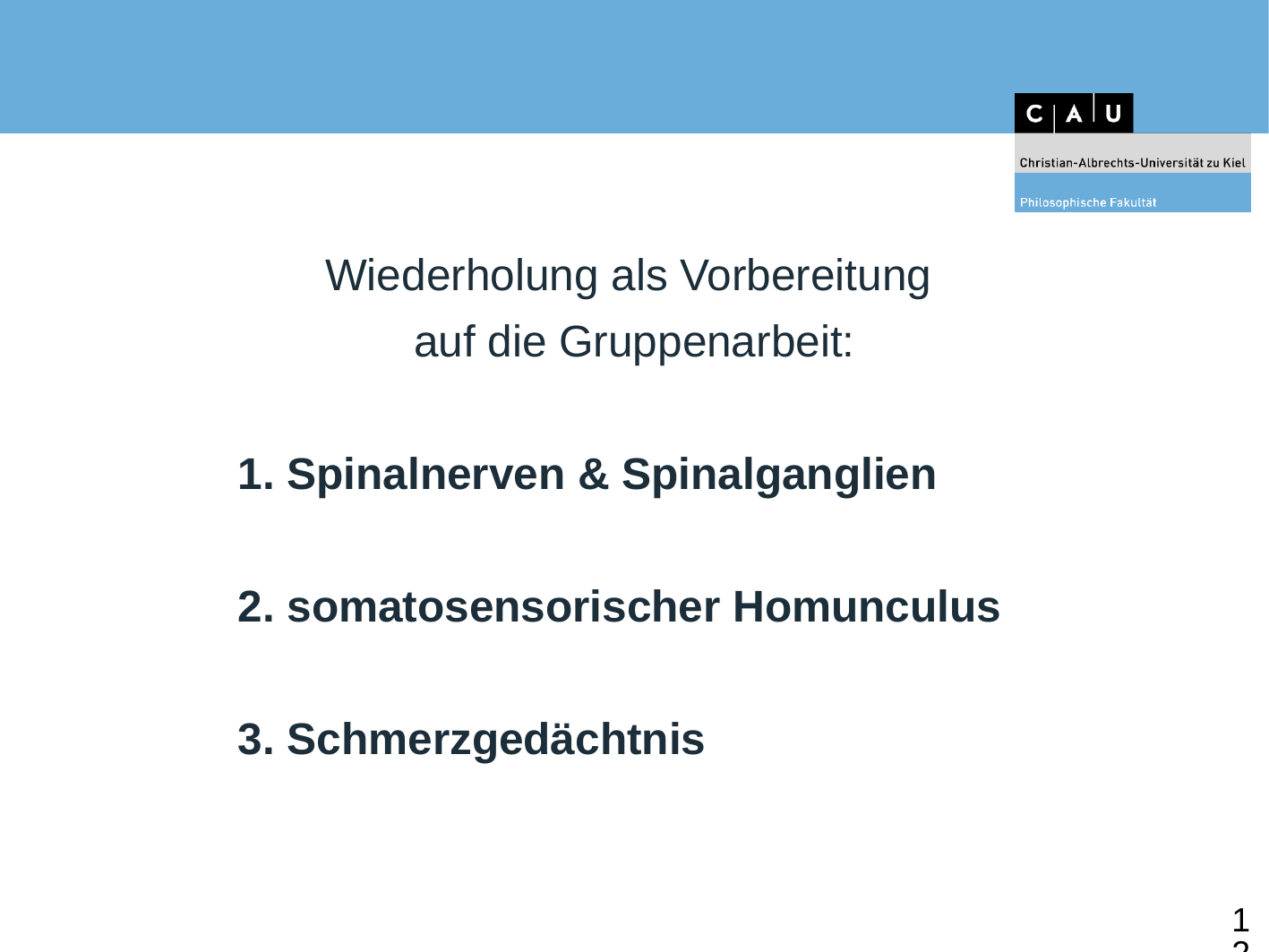

#
Wiederholung als Vorbereitung
auf die Gruppenarbeit:

         1. Spinalnerven & Spinalganglien

         2. somatosensorischer Homunculus

         3. Schmerzgedächtnis
12

Psy_B_7-2: funktionelle Neuroanatomie, Merle Schuckart (schuckart@psychologie.uni-kiel.de), SoSe 2021